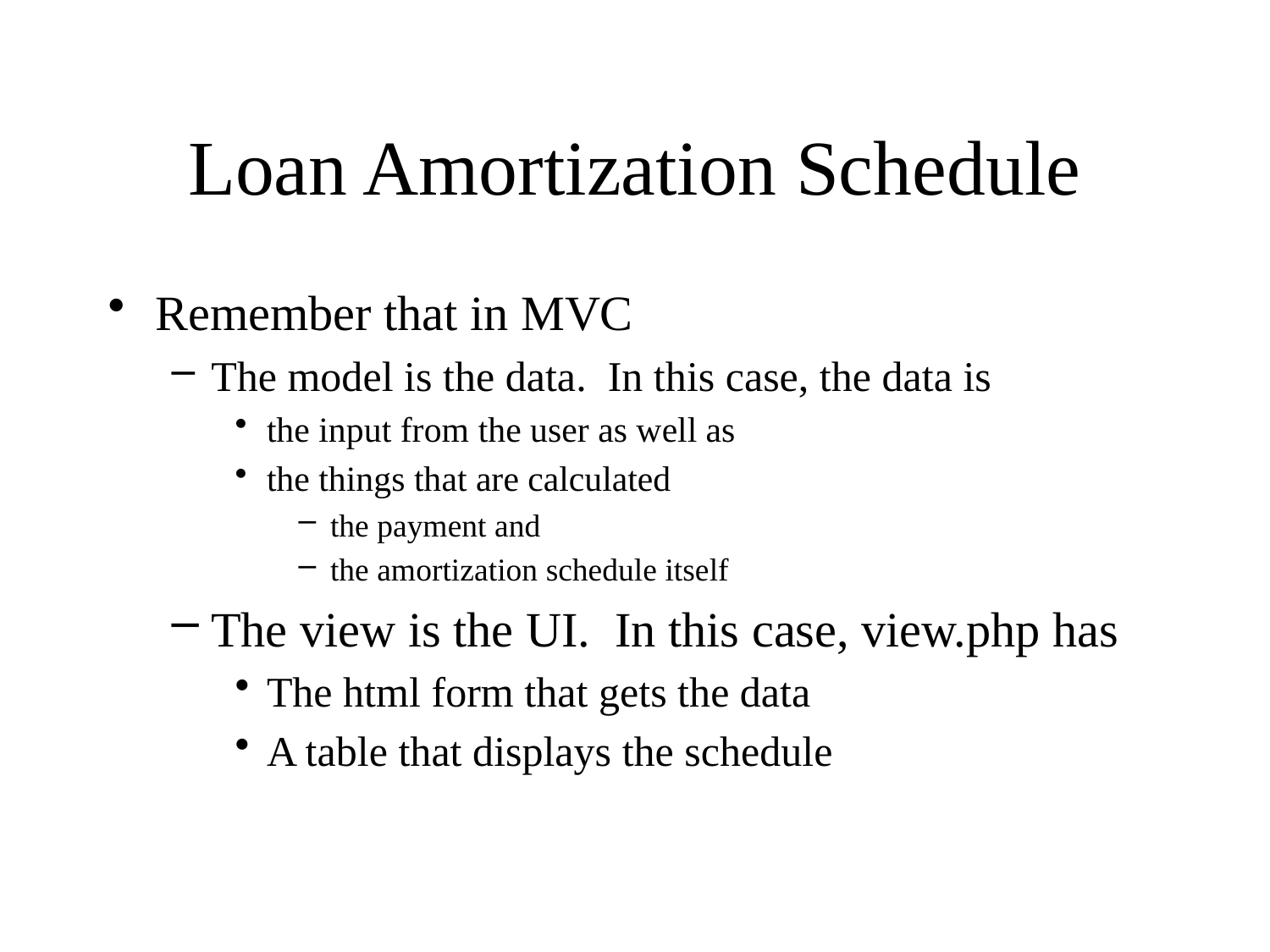

# Loan Amortization Schedule
Remember that in MVC
The model is the data.  In this case, the data is
the input from the user as well as
the things that are calculated
the payment and
the amortization schedule itself
The view is the UI.  In this case, view.php has
The html form that gets the data
A table that displays the schedule